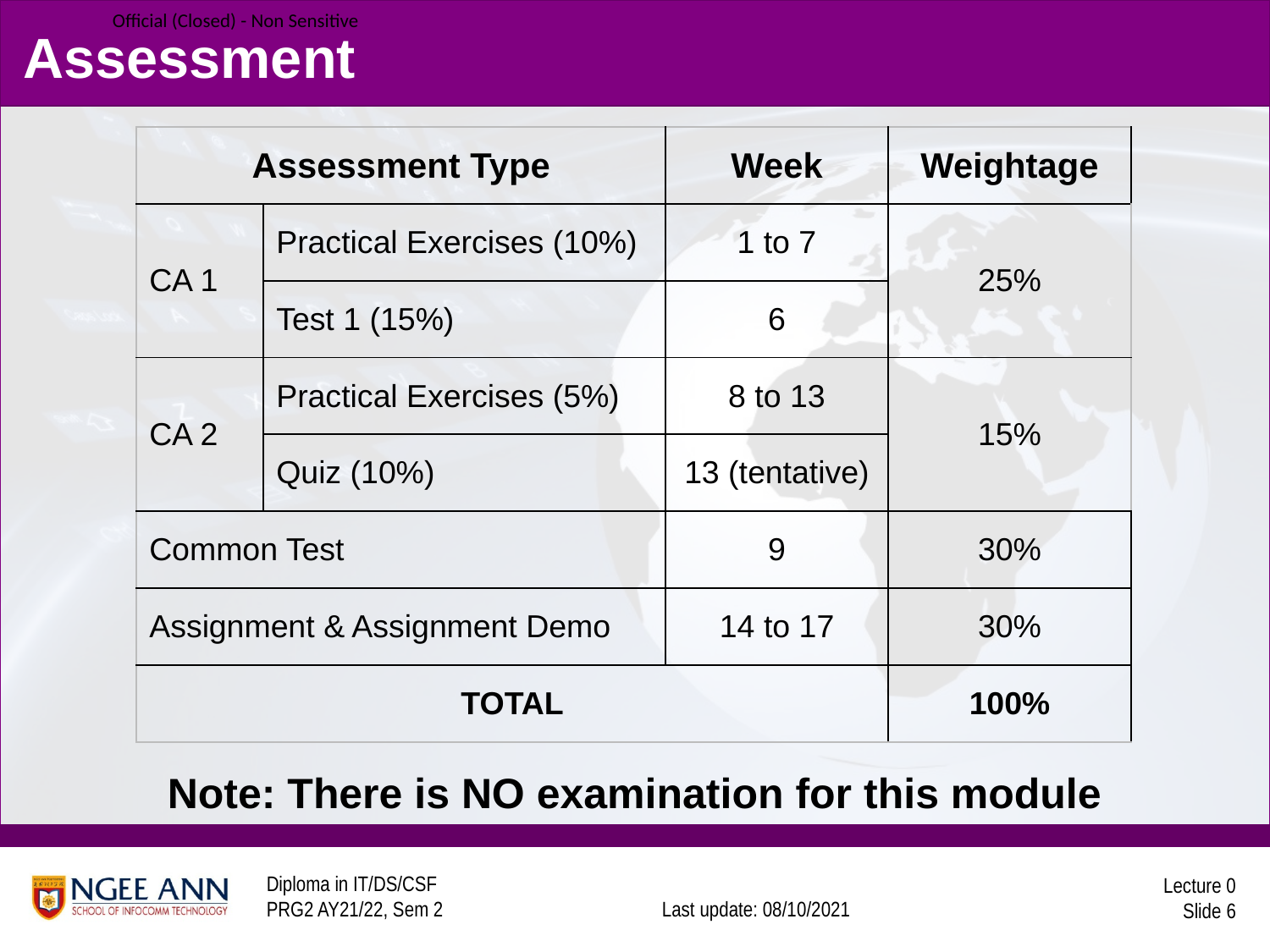

# Assessment
| Assessment Type |  | Week | Weightage |
| --- | --- | --- | --- |
| CA 1 | Practical Exercises (10%) | 1 to 7 | 25% |
|  | Test 1 (15%) | 6 |  |
| CA 2 | Practical Exercises (5%) | 8 to 13 | 15% |
|  | Quiz (10%) | 13 (tentative) |  |
| Common Test |  | 9 | 30% |
| Assignment & Assignment Demo |  | 14 to 17 | 30% |
| TOTAL |  |  | 100% |
Note: There is NO examination for this module